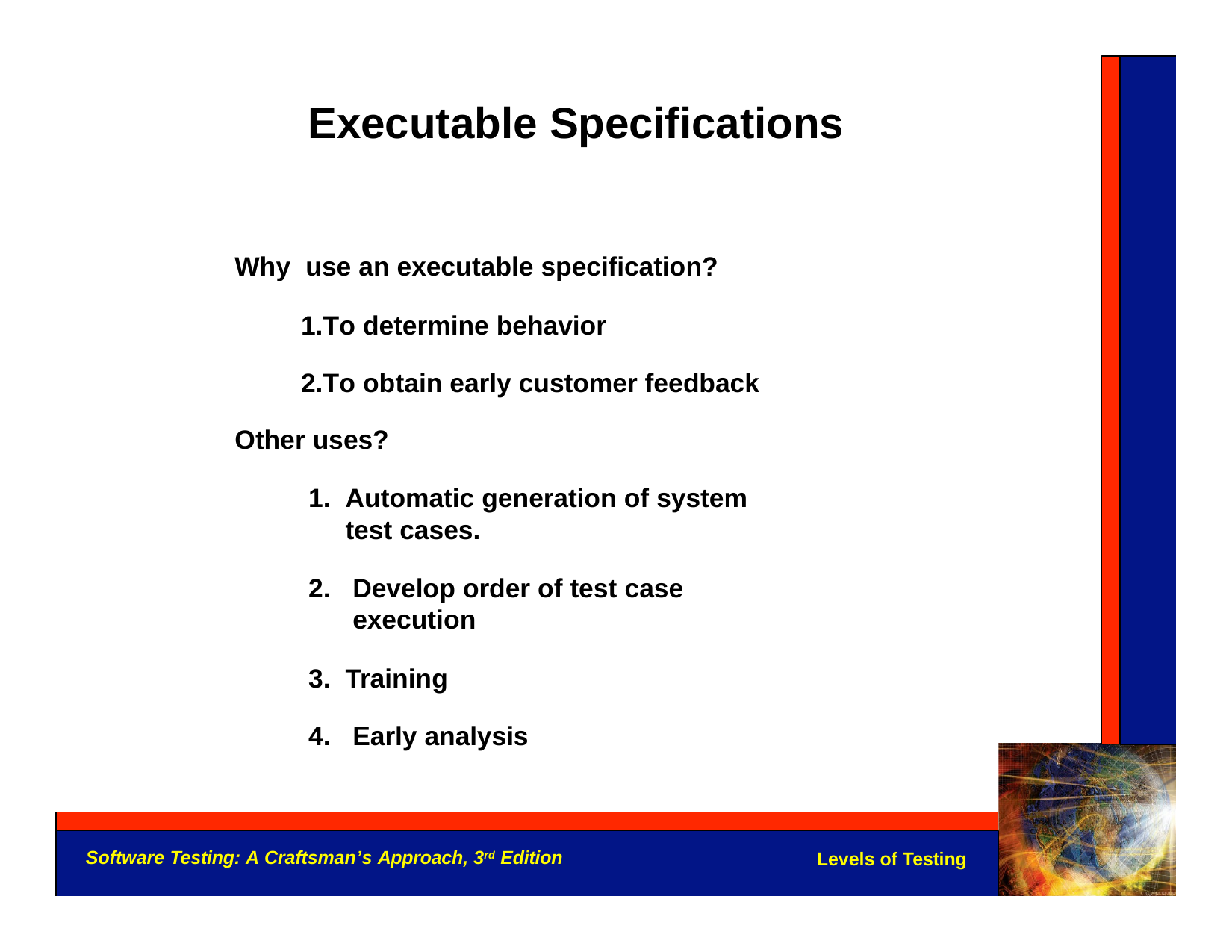

# Executable Specifications
Why  use an executable specification?

To determine behavior
To obtain early customer feedback Other uses?

Automatic generation of system test cases.

Develop order of test case execution

Training

Early analysis
Software Testing: A Craftsman’s Approach, 3rd  Edition
Levels of Testing